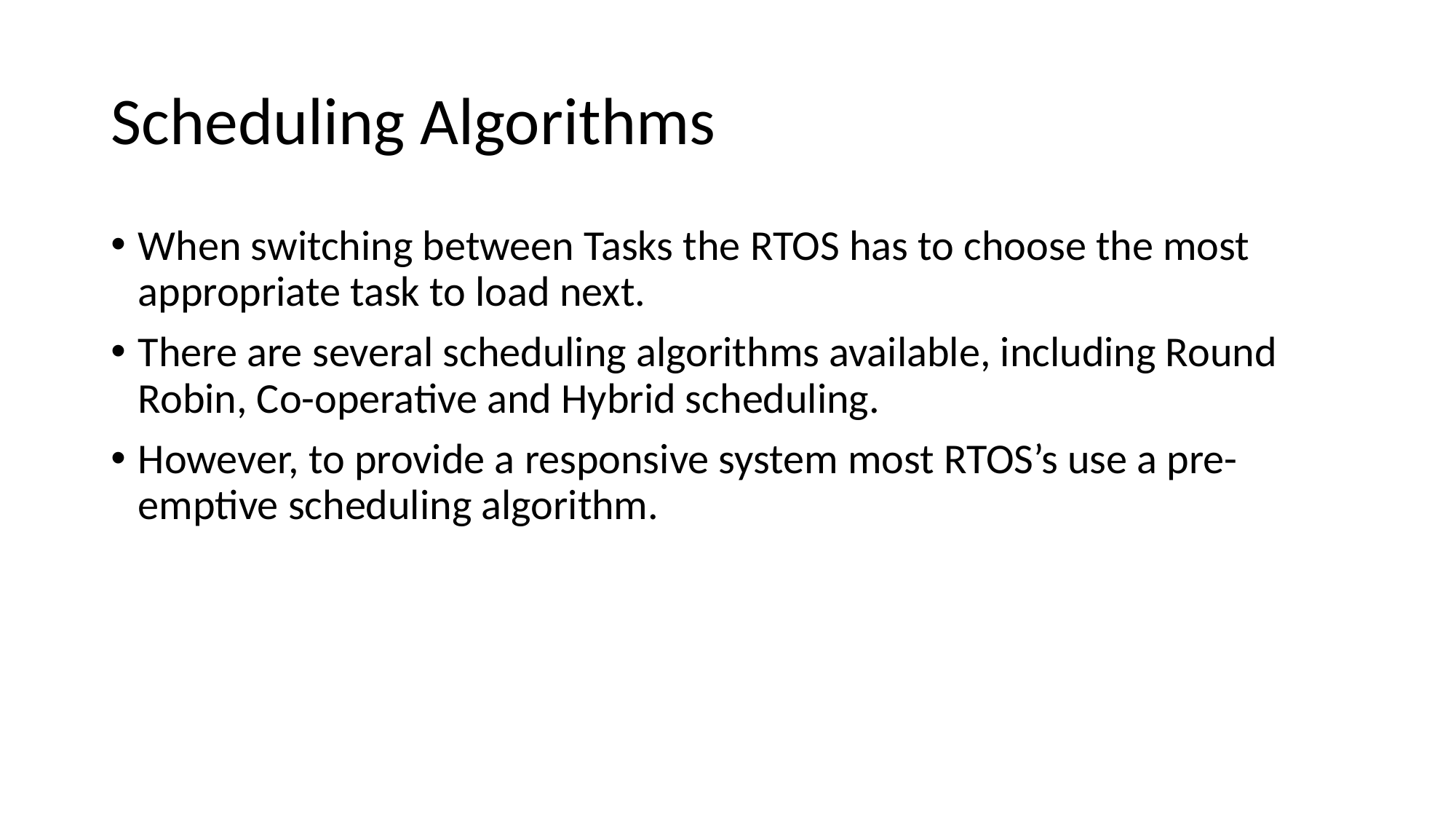

# Scheduling Algorithms
When switching between Tasks the RTOS has to choose the most appropriate task to load next.
There are several scheduling algorithms available, including Round Robin, Co-operative and Hybrid scheduling.
However, to provide a responsive system most RTOS’s use a pre-emptive scheduling algorithm.